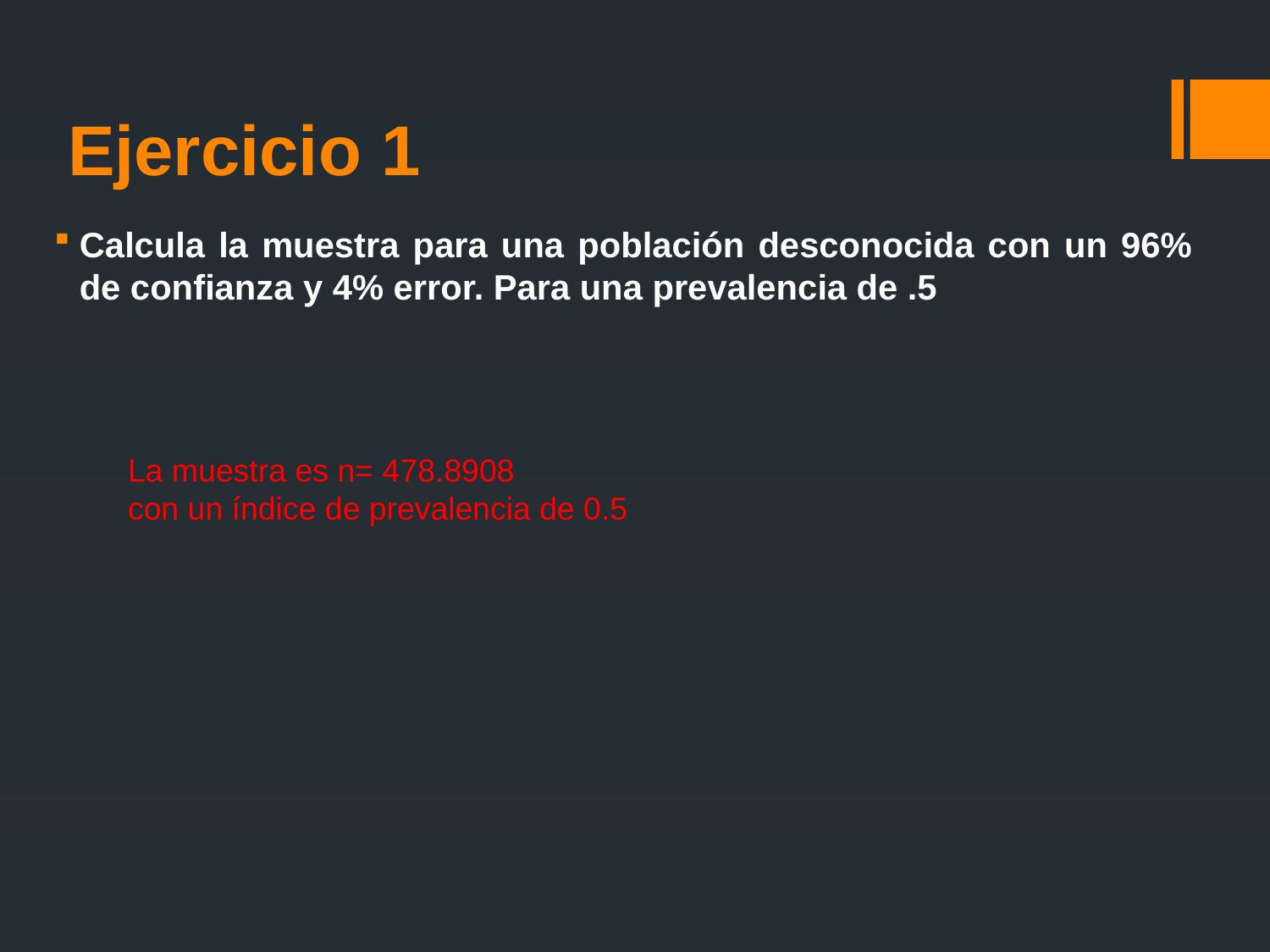

# Ejercicio 1
Calcula la muestra para una población desconocida con un 96% de confianza y 4% error. Para una prevalencia de .5

La muestra es n= 478.8908
con un índice de prevalencia de 0.5